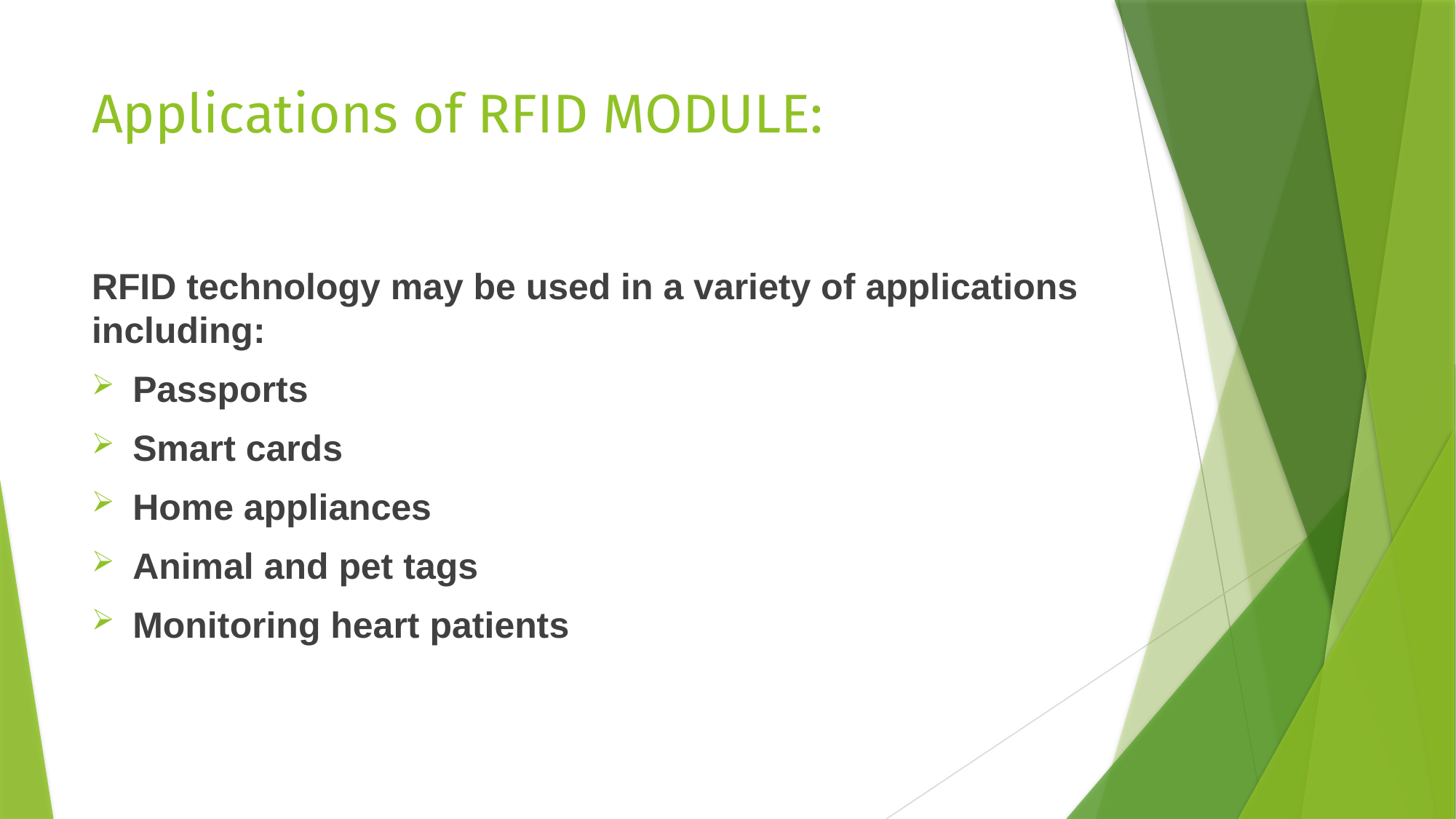

# Applications of RFID MODULE:
RFID technology may be used in a variety of applications including:
Passports
Smart cards
Home appliances
Animal and pet tags
Monitoring heart patients